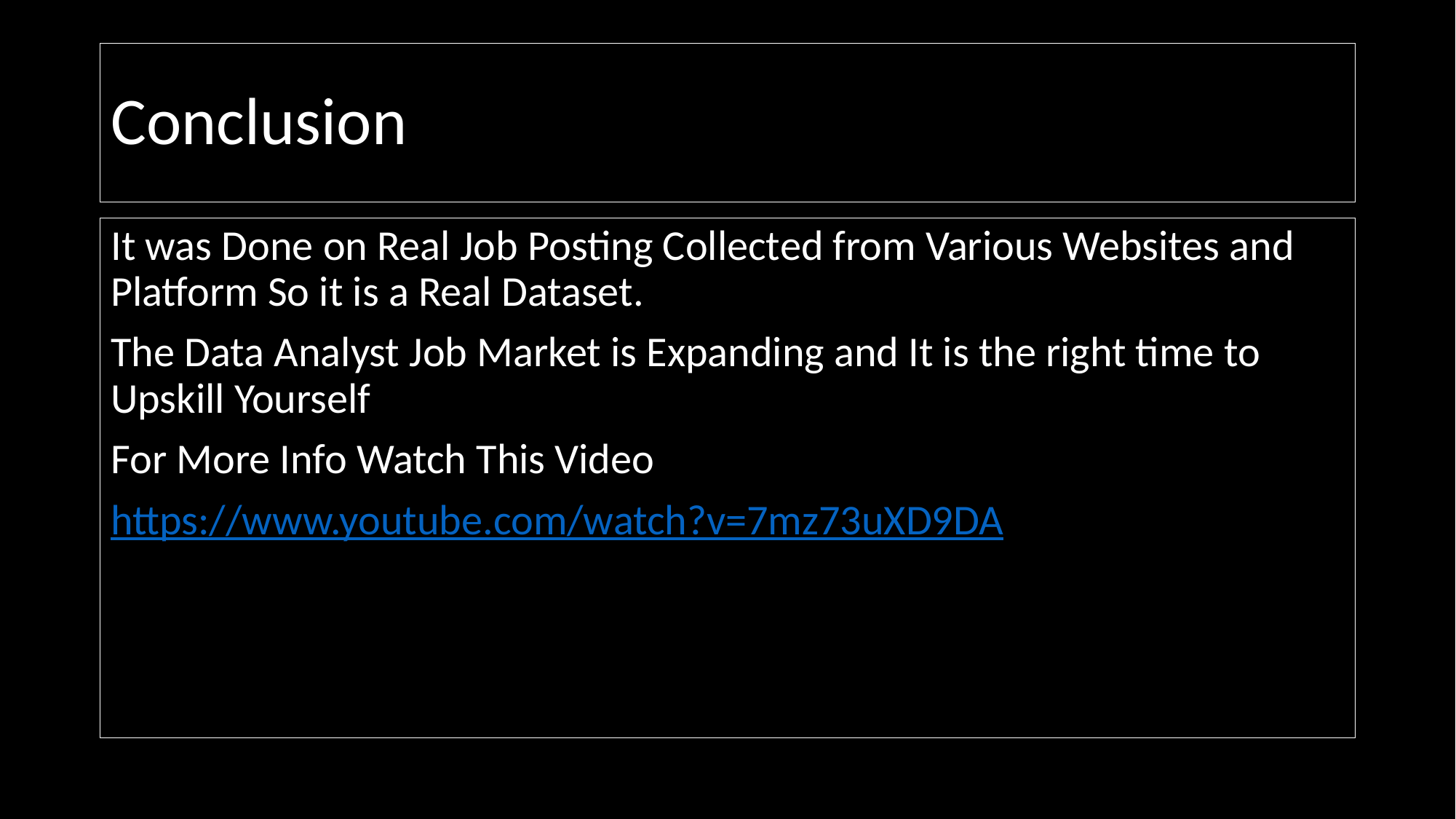

# Conclusion
It was Done on Real Job Posting Collected from Various Websites and Platform So it is a Real Dataset.
The Data Analyst Job Market is Expanding and It is the right time to Upskill Yourself
For More Info Watch This Video
https://www.youtube.com/watch?v=7mz73uXD9DA